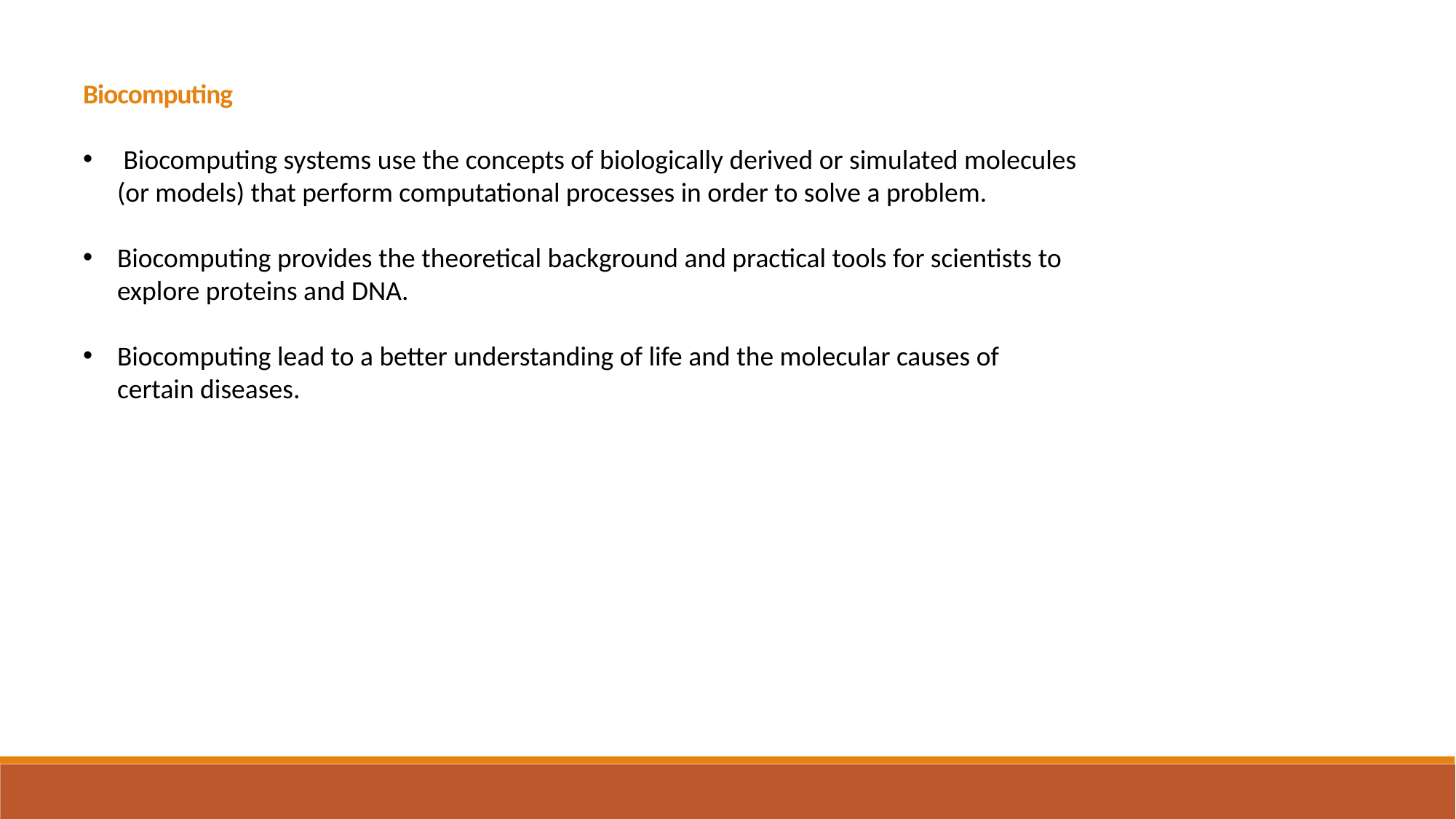

Biocomputing

 Biocomputing systems use the concepts of biologically derived or simulated molecules (or models) that perform computational processes in order to solve a problem.

Biocomputing provides the theoretical background and practical tools for scientists to explore proteins and DNA.

Biocomputing lead to a better understanding of life and the molecular causes of certain diseases.